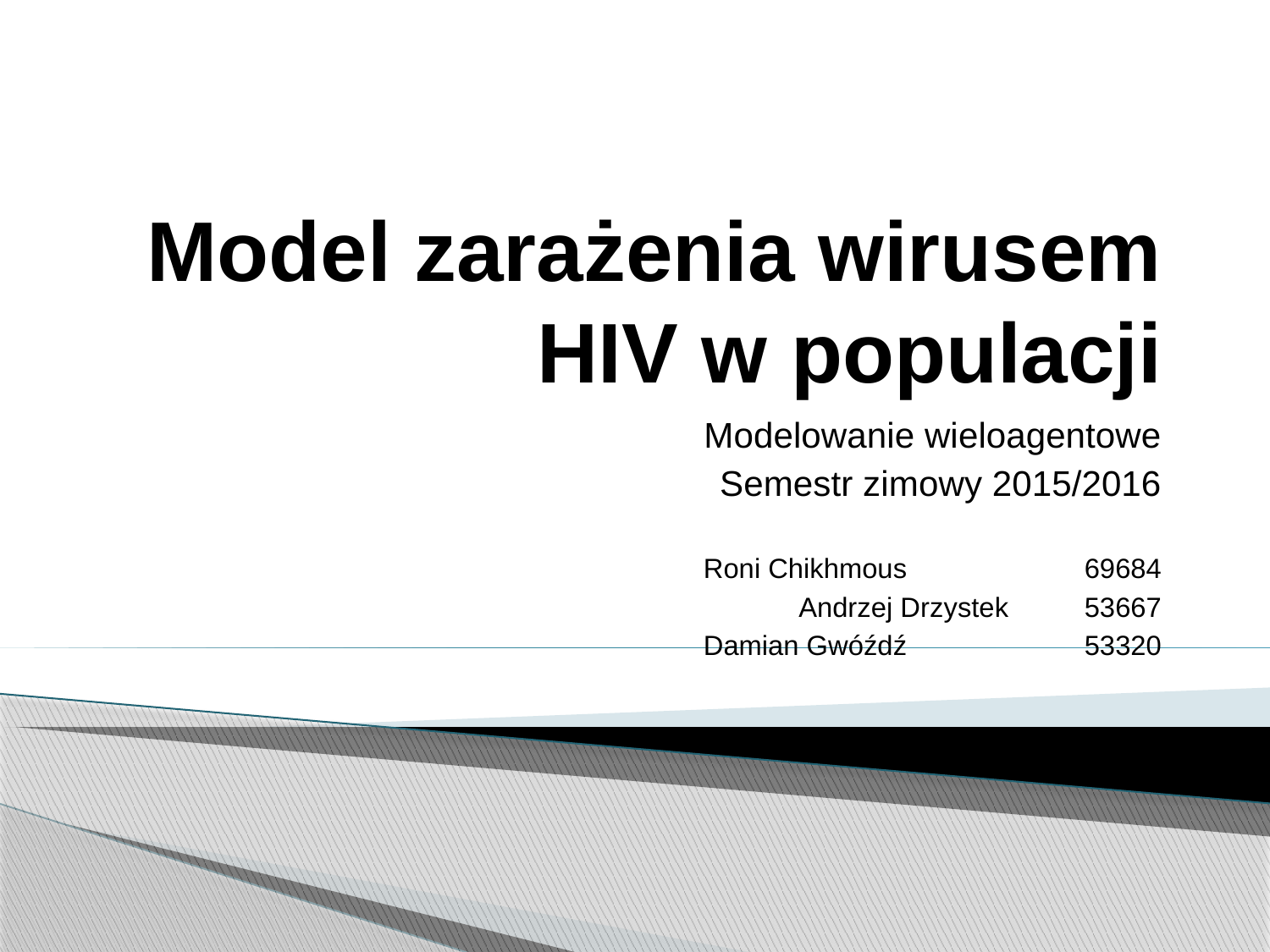

# Model zarażenia wirusem HIV w populacji
Modelowanie wieloagentowe
Semestr zimowy 2015/2016
Roni Chikhmous		69684
	Andrzej Drzystek	53667
Damian Gwóźdź		53320